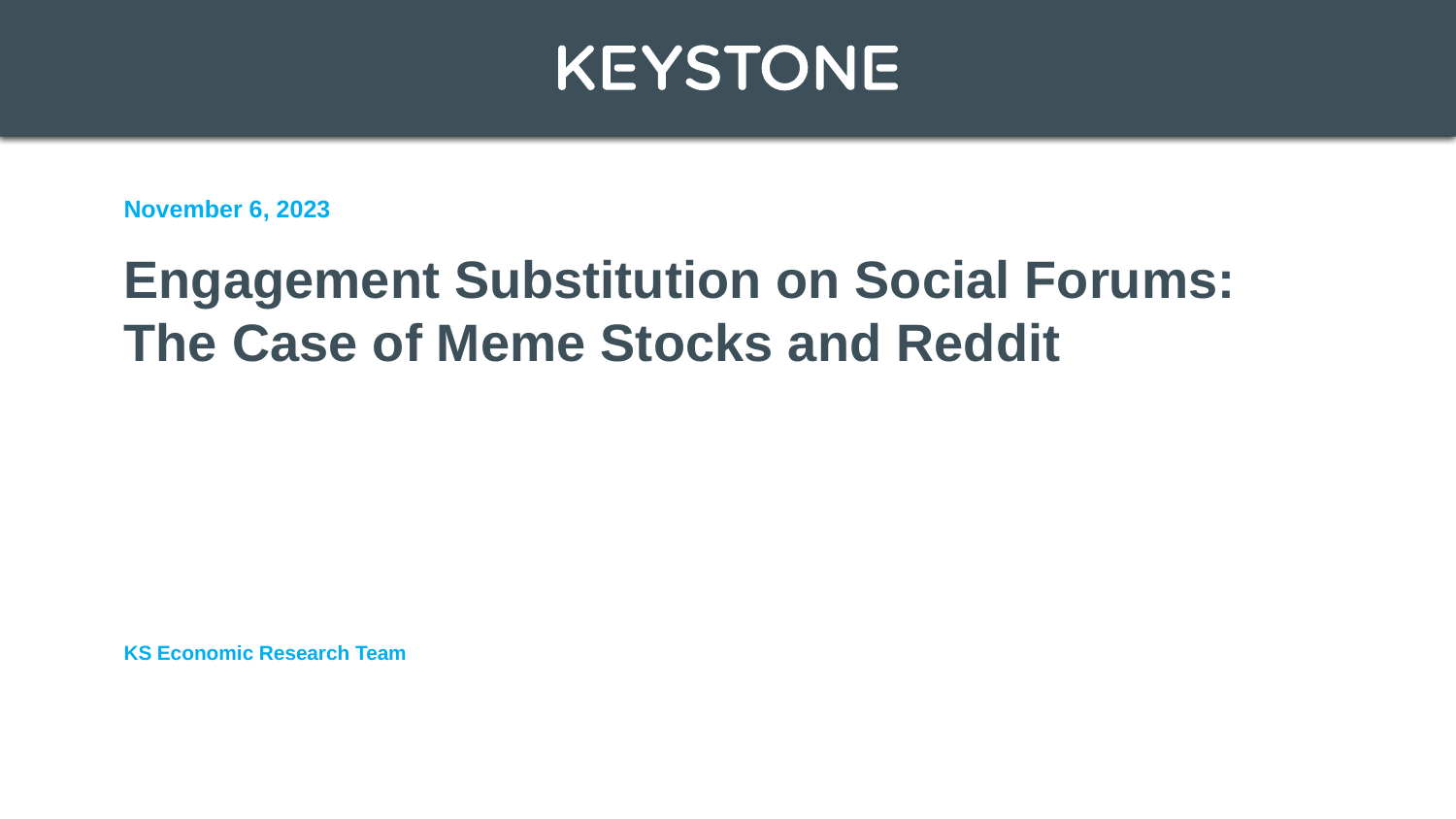

November 6, 2023
# Engagement Substitution on Social Forums: The Case of Meme Stocks and Reddit
KS Economic Research Team